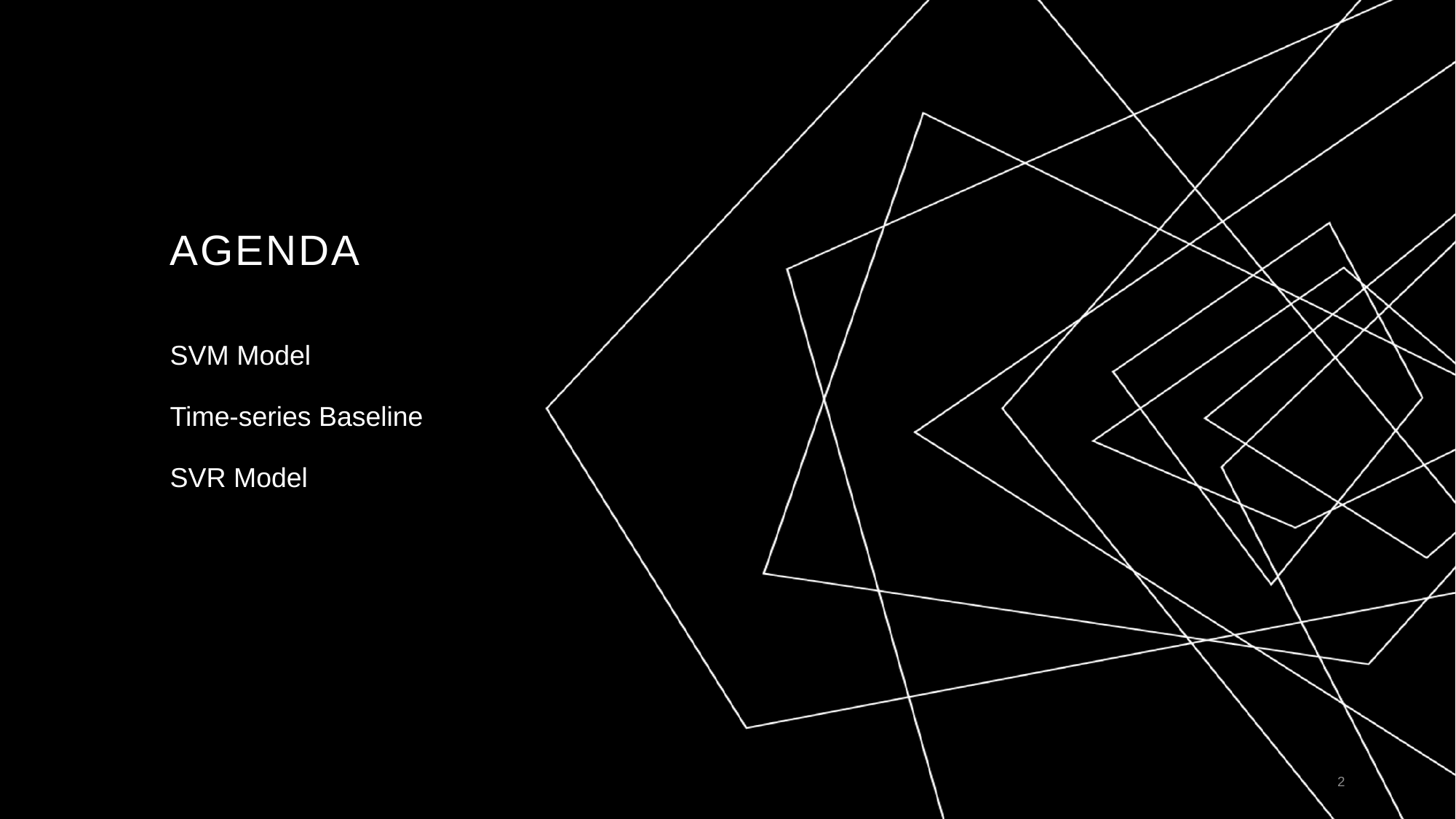

# AGENDA
SVM Model
Time-series Baseline
SVR Model
2